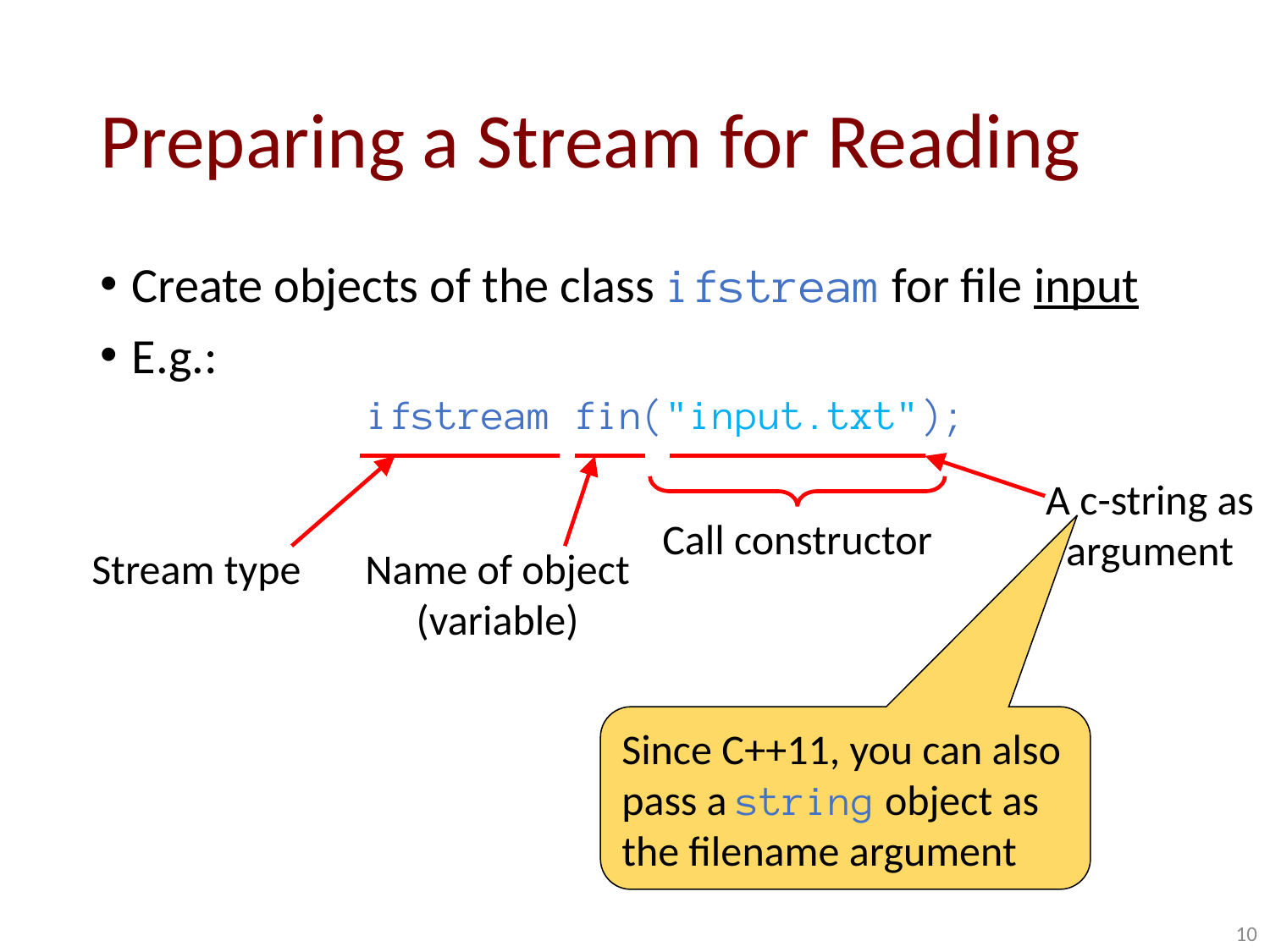

# Preparing a Stream for Reading
Create objects of the class ifstream for file input
E.g.:
ifstream fin("input.txt");

A c-string as argument
Call constructor
Stream type
Name of object (variable)
Since C++11, you can also pass a string object as the filename argument
10